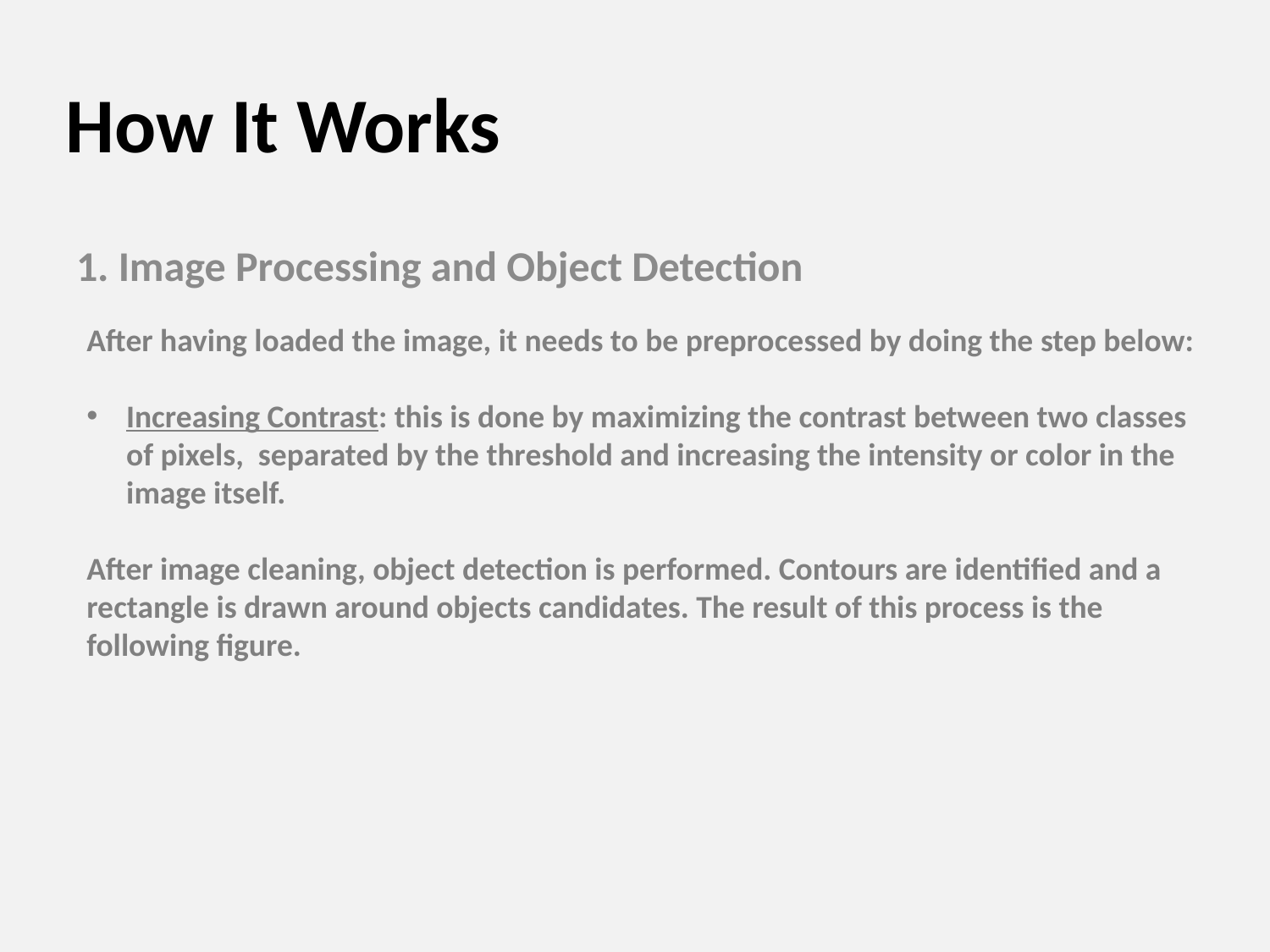

# How It Works
1. Image Processing and Object Detection
After having loaded the image, it needs to be preprocessed by doing the step below:

Increasing Contrast: this is done by maximizing the contrast between two classes of pixels,  separated by the threshold and increasing the intensity or color in the image itself.

After image cleaning, object detection is performed. Contours are identified and a rectangle is drawn around objects candidates. The result of this process is the following figure.